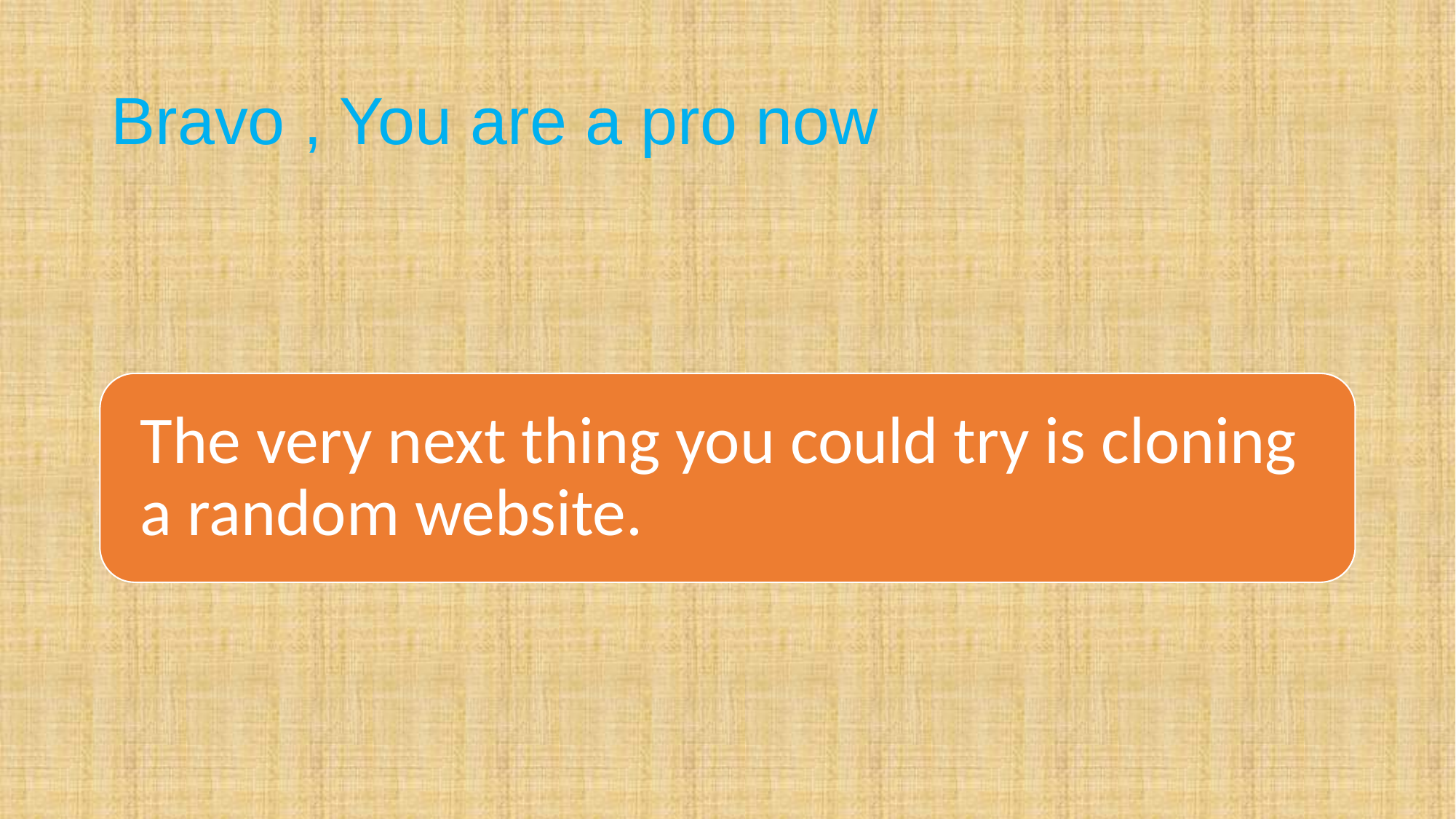

# Bravo , You are a pro now
The very next thing you could try is cloning a random website.